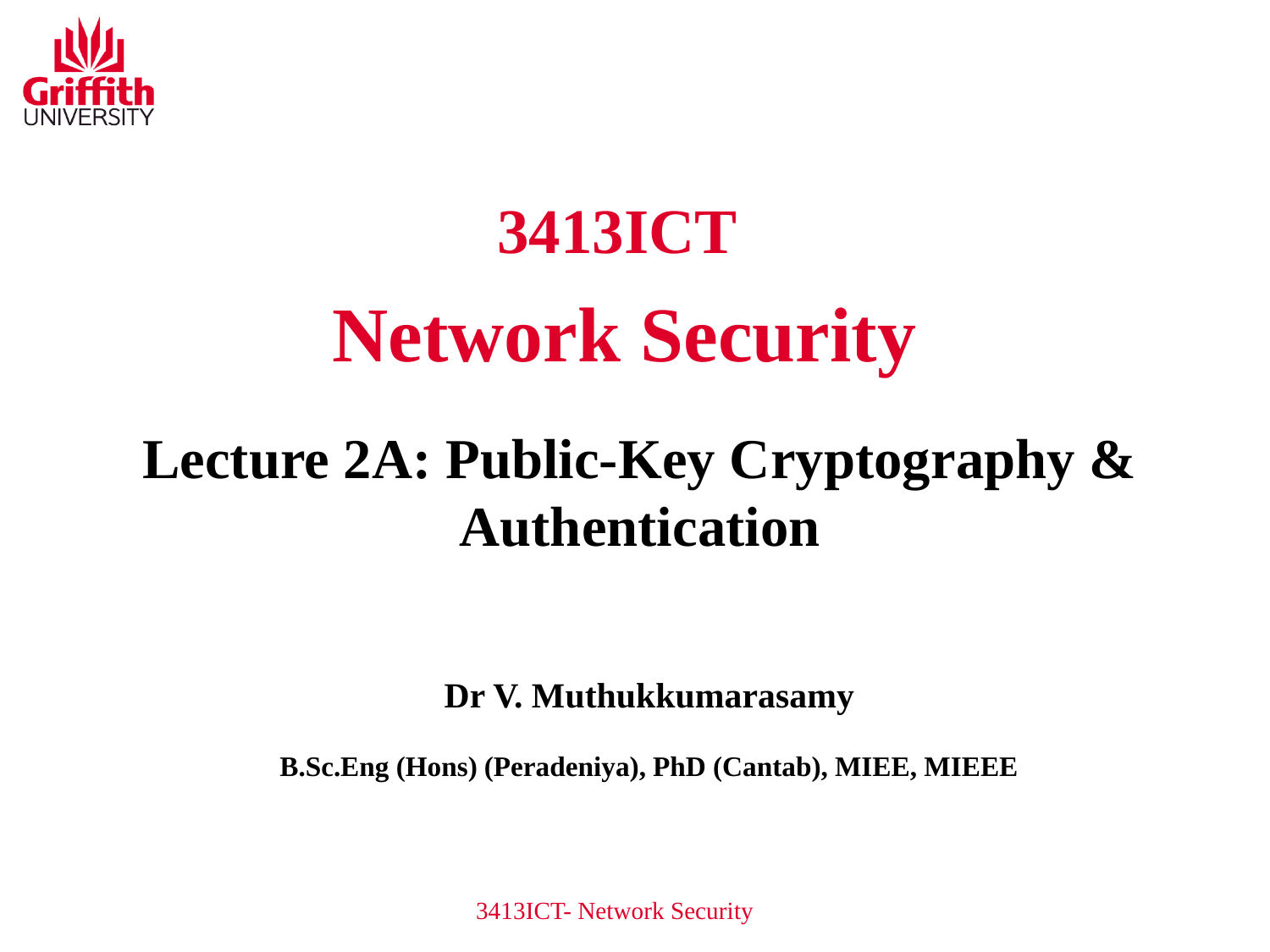

3413ICT
Network Security
Lecture 2A: Public-Key Cryptography & Authentication

Dr V. Muthukkumarasamy

B.Sc.Eng (Hons) (Peradeniya), PhD (Cantab), MIEE, MIEEE
3413ICT- Network Security